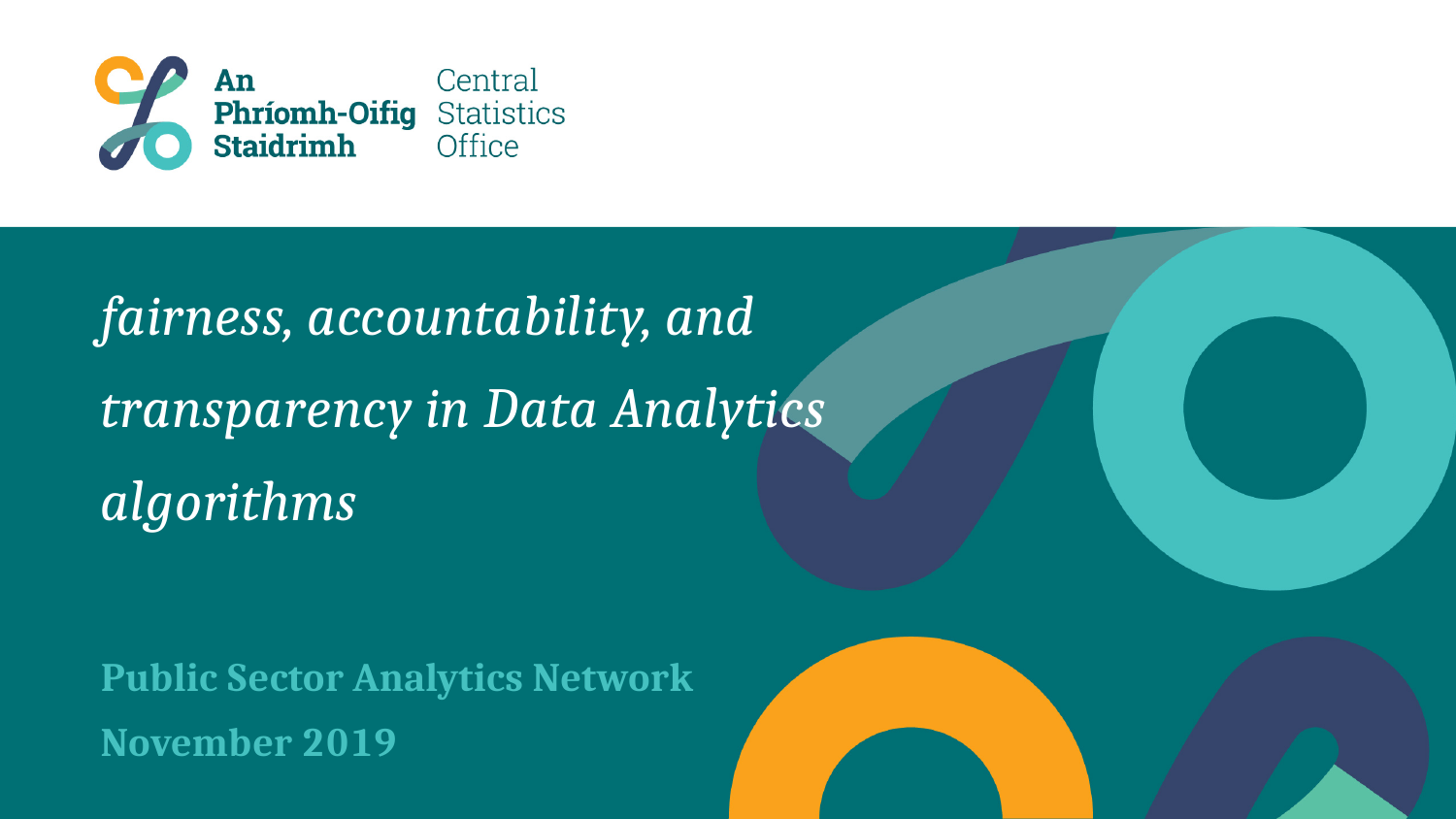

# fairness, accountability, and transparency in Data Analytics algorithms
Public Sector Analytics Network
November 2019